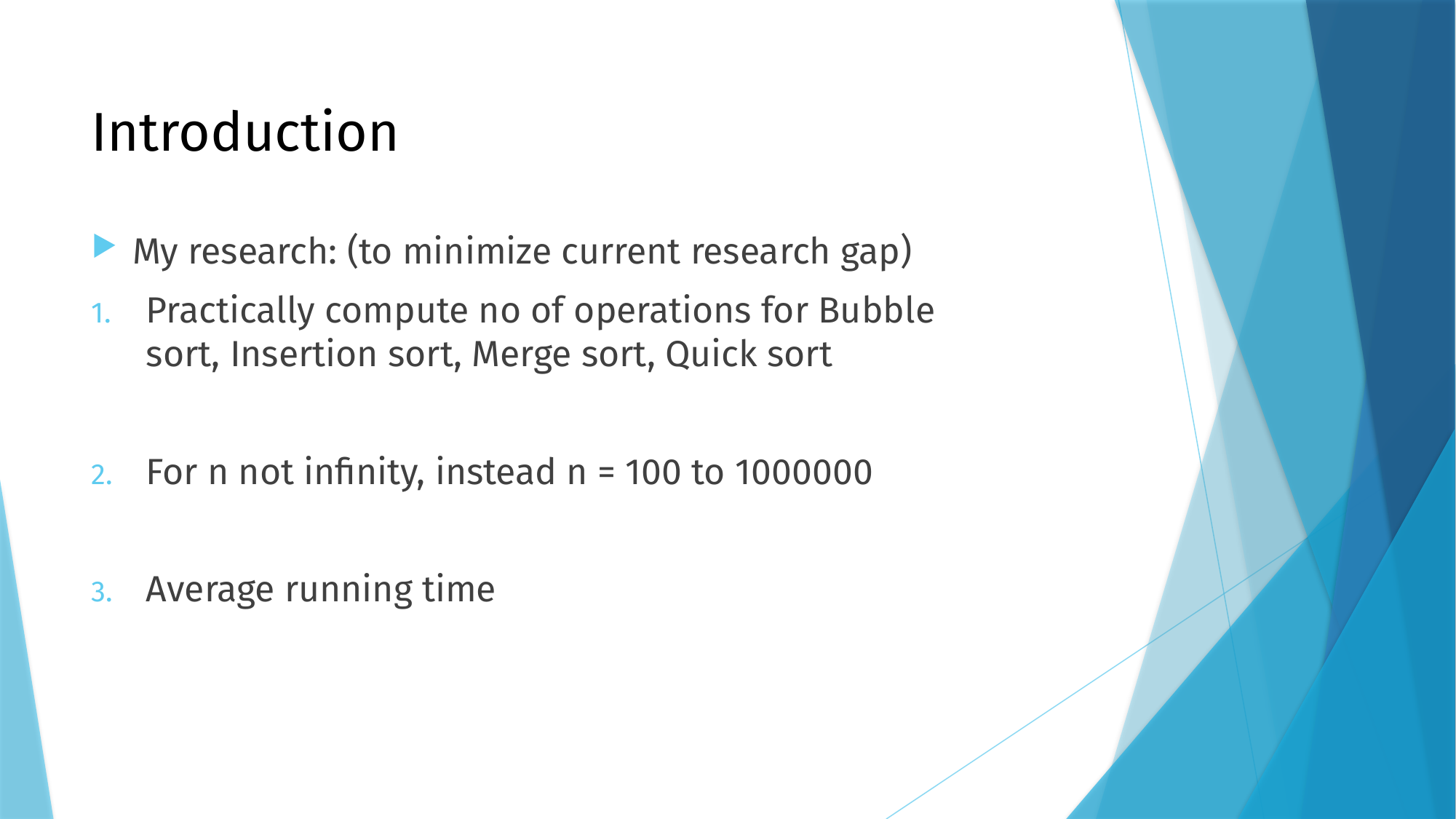

Introduction
My research: (to minimize current research gap)
Practically compute no of operations for Bubble sort, Insertion sort, Merge sort, Quick sort

For n not infinity, instead n = 100 to 1000000

Average running time